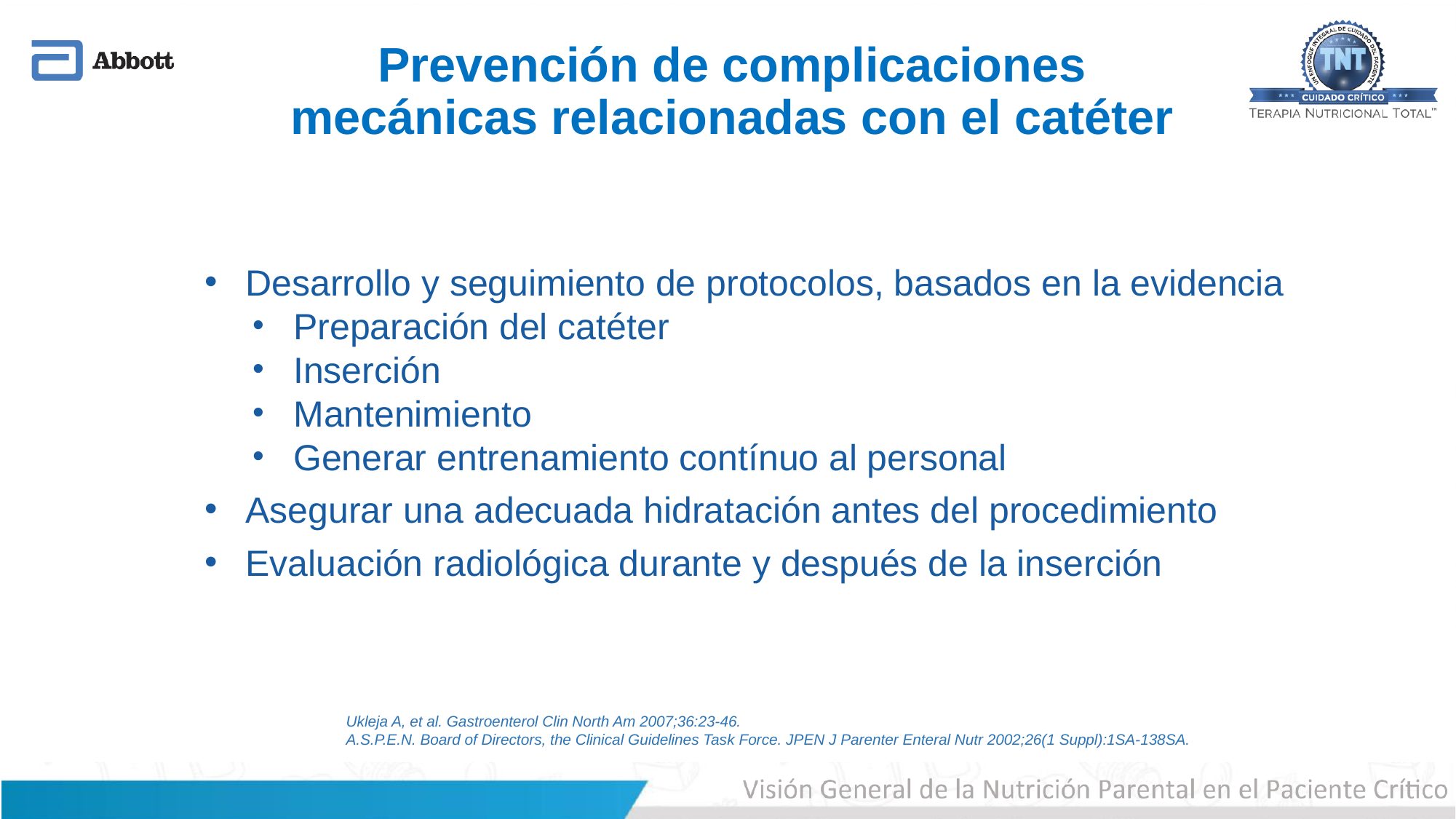

# Prevención de complicaciones mecánicas relacionadas con el catéter
Desarrollo y seguimiento de protocolos, basados en la evidencia
Preparación del catéter
Inserción
Mantenimiento
Generar entrenamiento contínuo al personal
Asegurar una adecuada hidratación antes del procedimiento
Evaluación radiológica durante y después de la inserción

Ukleja A, et al. Gastroenterol Clin North Am 2007;36:23-46.
A.S.P.E.N. Board of Directors, the Clinical Guidelines Task Force. JPEN J Parenter Enteral Nutr 2002;26(1 Suppl):1SA-138SA.